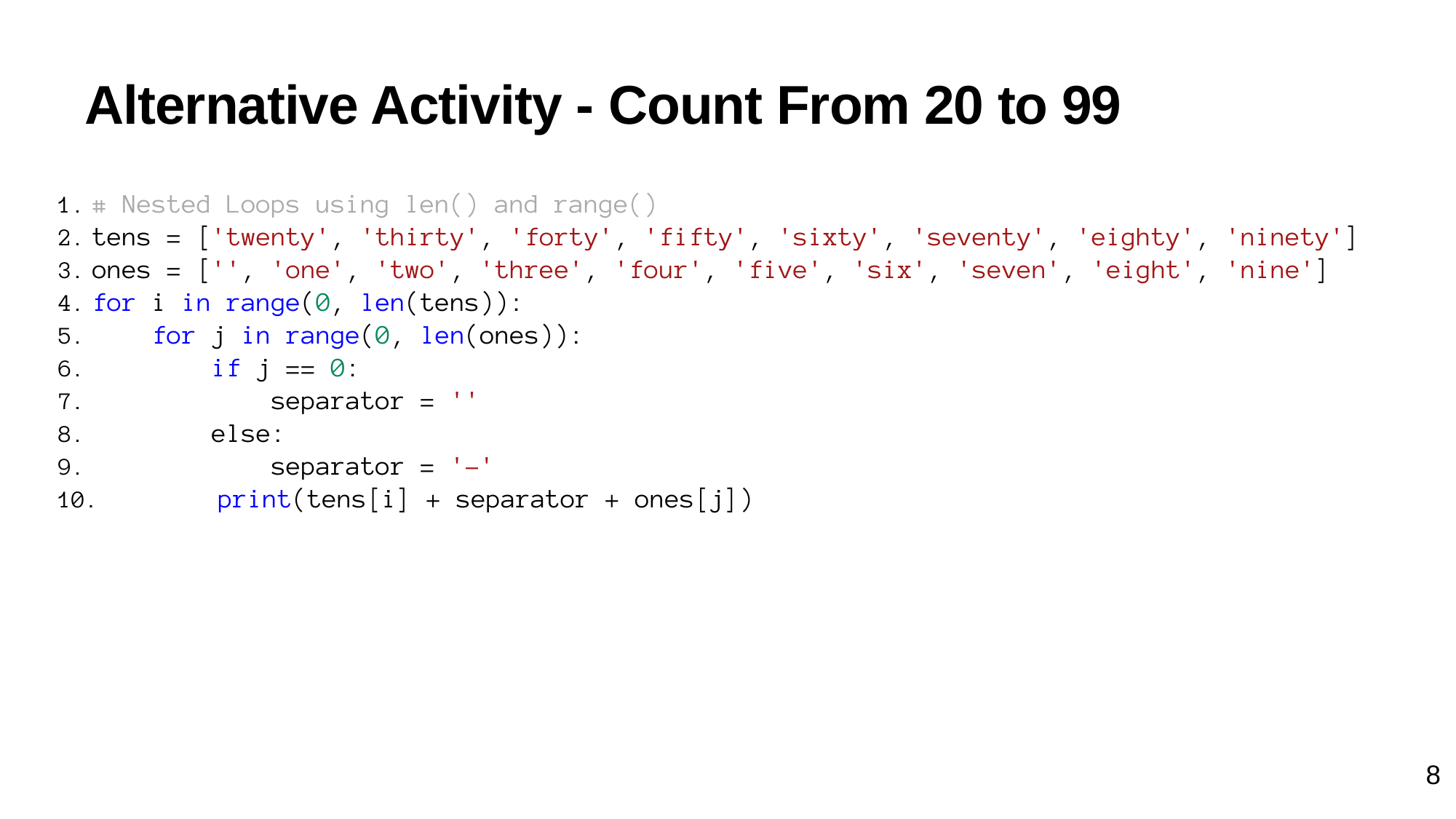

# Alternative Activity - Count From 20 to 99
# Nested Loops using len() and range()
tens = ['twenty', 'thirty', 'forty', 'fifty', 'sixty', 'seventy', 'eighty', 'ninety']
ones = ['', 'one', 'two', 'three', 'four', 'five', 'six', 'seven', 'eight', 'nine']
for i in range(0, len(tens)):
    for j in range(0, len(ones)):
        if j == 0:
            separator = ''
        else:
            separator = '-'
        print(tens[i] + separator + ones[j])
8